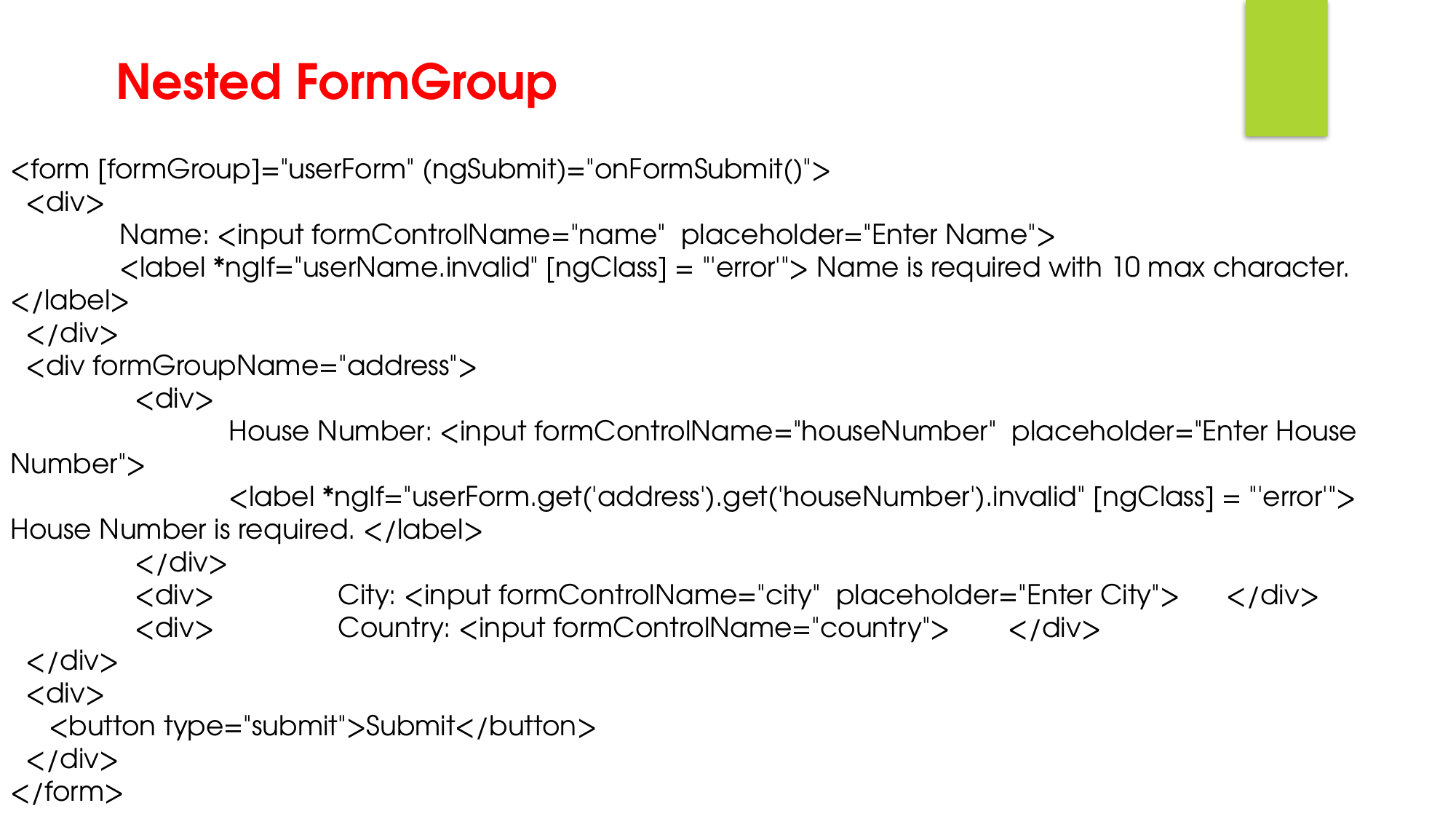

Nested FormGroup
<form [formGroup]="userForm" (ngSubmit)="onFormSubmit()">
  <div>
	Name: <input formControlName="name"  placeholder="Enter Name">
	<label *ngIf="userName.invalid" [ngClass] = "'error'"> Name is required with 10 max character. </label>
  </div>
  <div formGroupName="address">
	  <div>
		House Number: <input formControlName="houseNumber"  placeholder="Enter House Number">
		<label *ngIf="userForm.get('address').get('houseNumber').invalid" [ngClass] = "'error'"> House Number is required. </label>
	  </div>
	  <div> 		City: <input formControlName="city"  placeholder="Enter City"> 	  </div>
	  <div> 		Country: <input formControlName="country"> 	  </div>
  </div>
  <div>
     <button type="submit">Submit</button>
  </div>
</form>